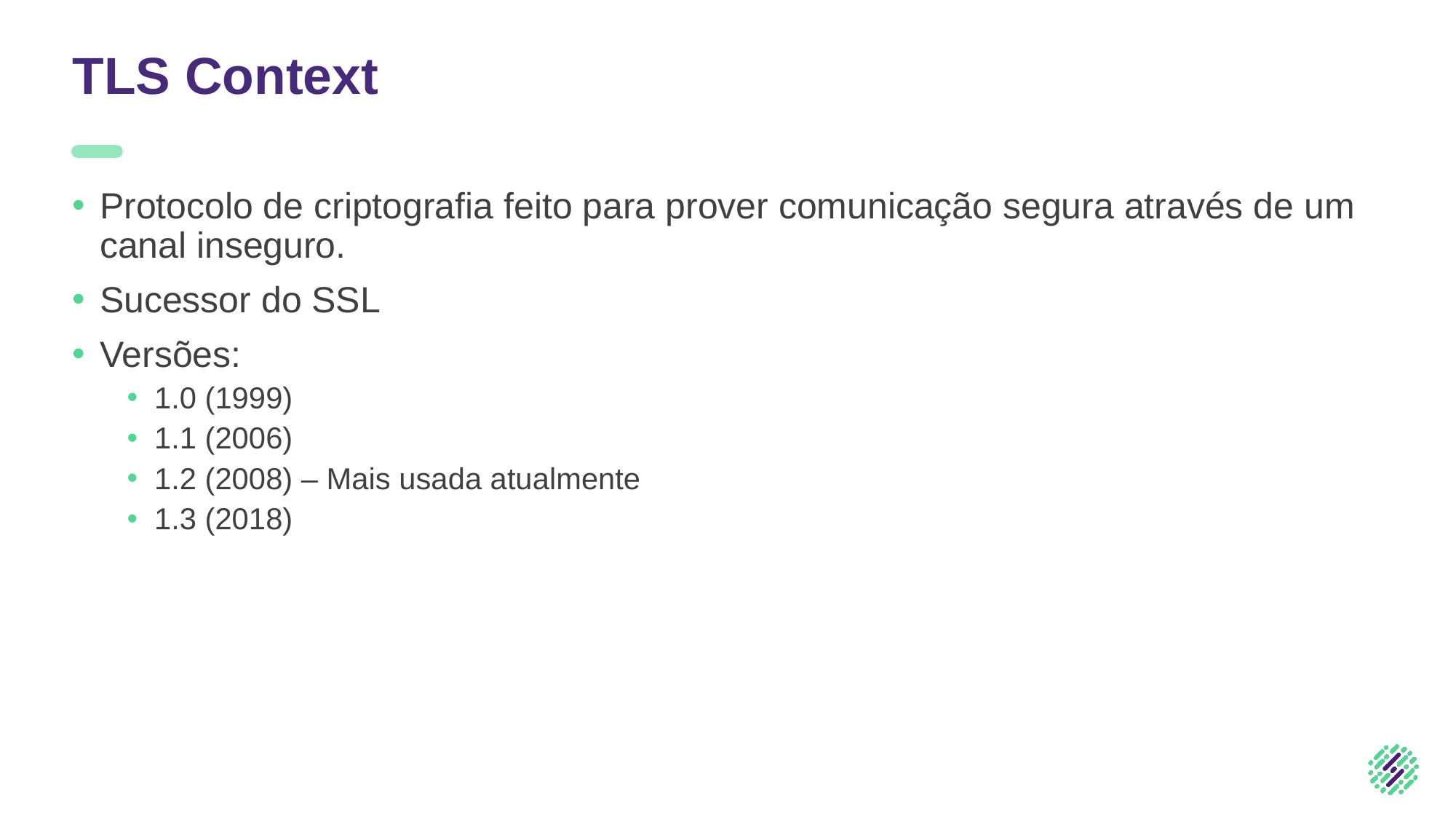

# TLS Context

Protocolo de criptografia feito para prover comunicação segura através de um canal inseguro.
Sucessor do SSL
Versões:
1.0 (1999)
1.1 (2006)
1.2 (2008) – Mais usada atualmente
1.3 (2018)